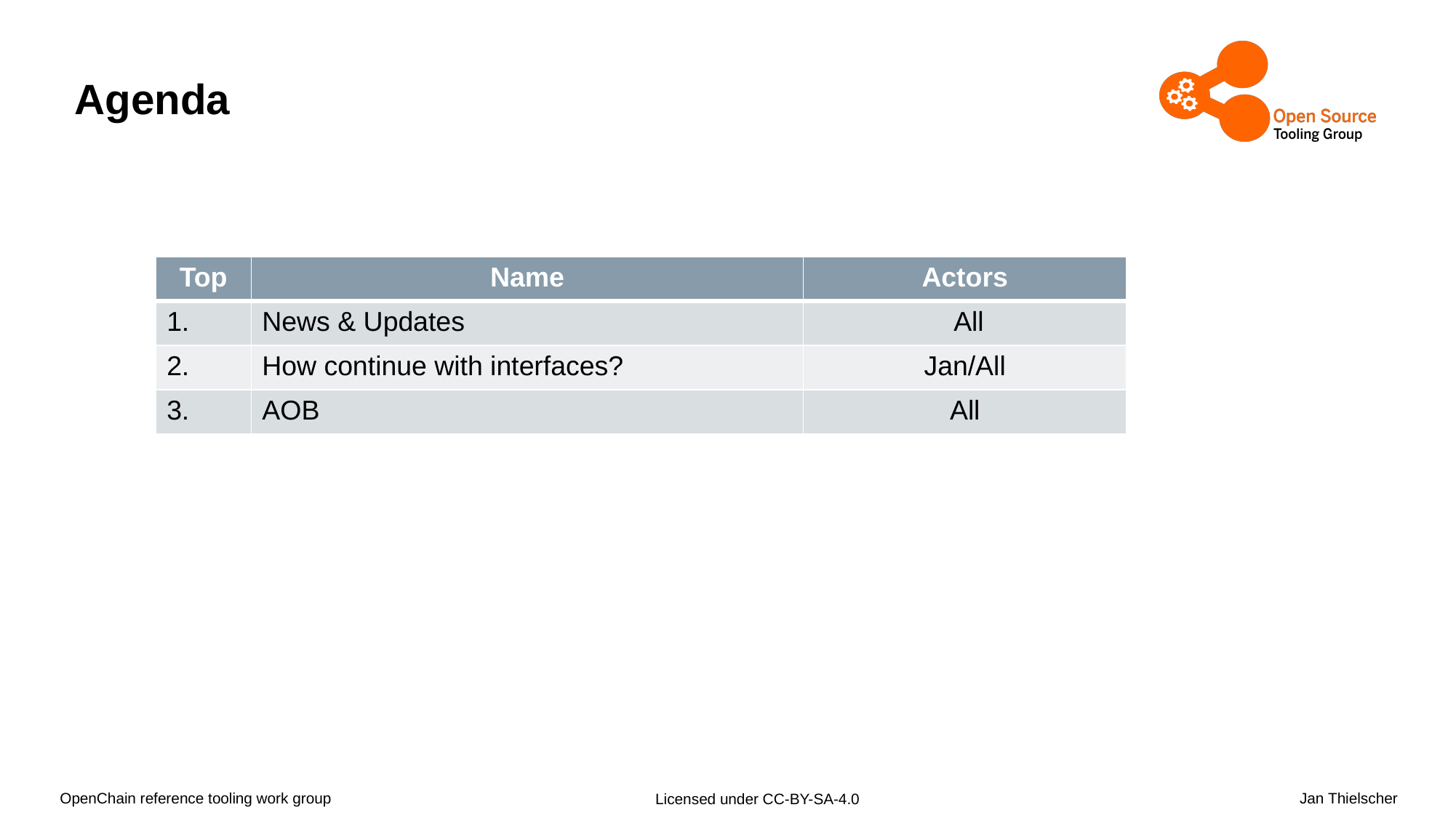

# Agenda
| Top | Name | Actors |
| --- | --- | --- |
| 1. | News & Updates | All |
| 2. | How continue with interfaces? | Jan/All |
| 3. | AOB | All |